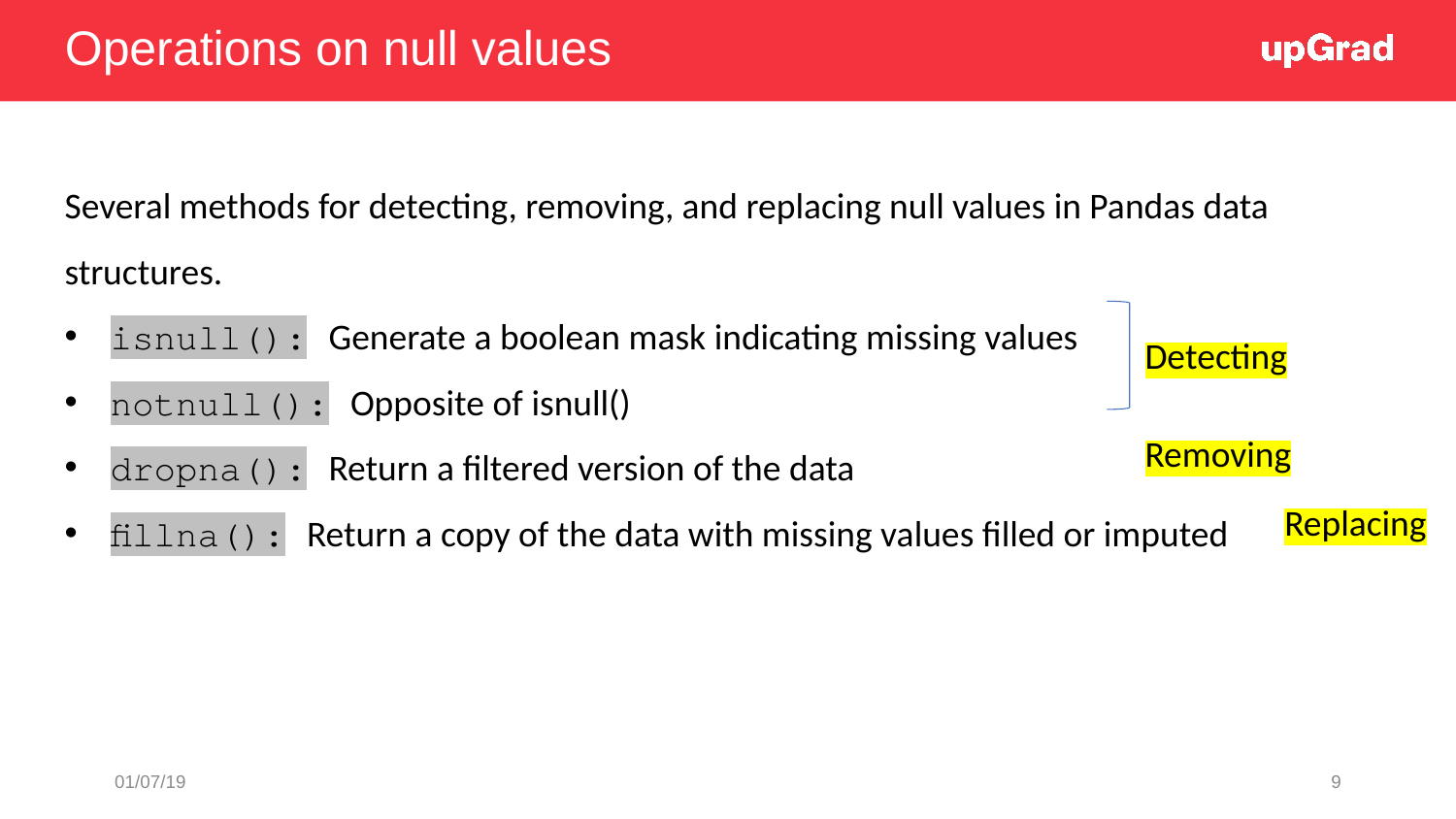

# Operations on null values
Several methods for detecting, removing, and replacing null values in Pandas data structures.
isnull(): Generate a boolean mask indicating missing values
notnull(): Opposite of isnull()
dropna(): Return a filtered version of the data
fillna(): Return a copy of the data with missing values filled or imputed

Detecting
Removing
Replacing
01/07/19
9